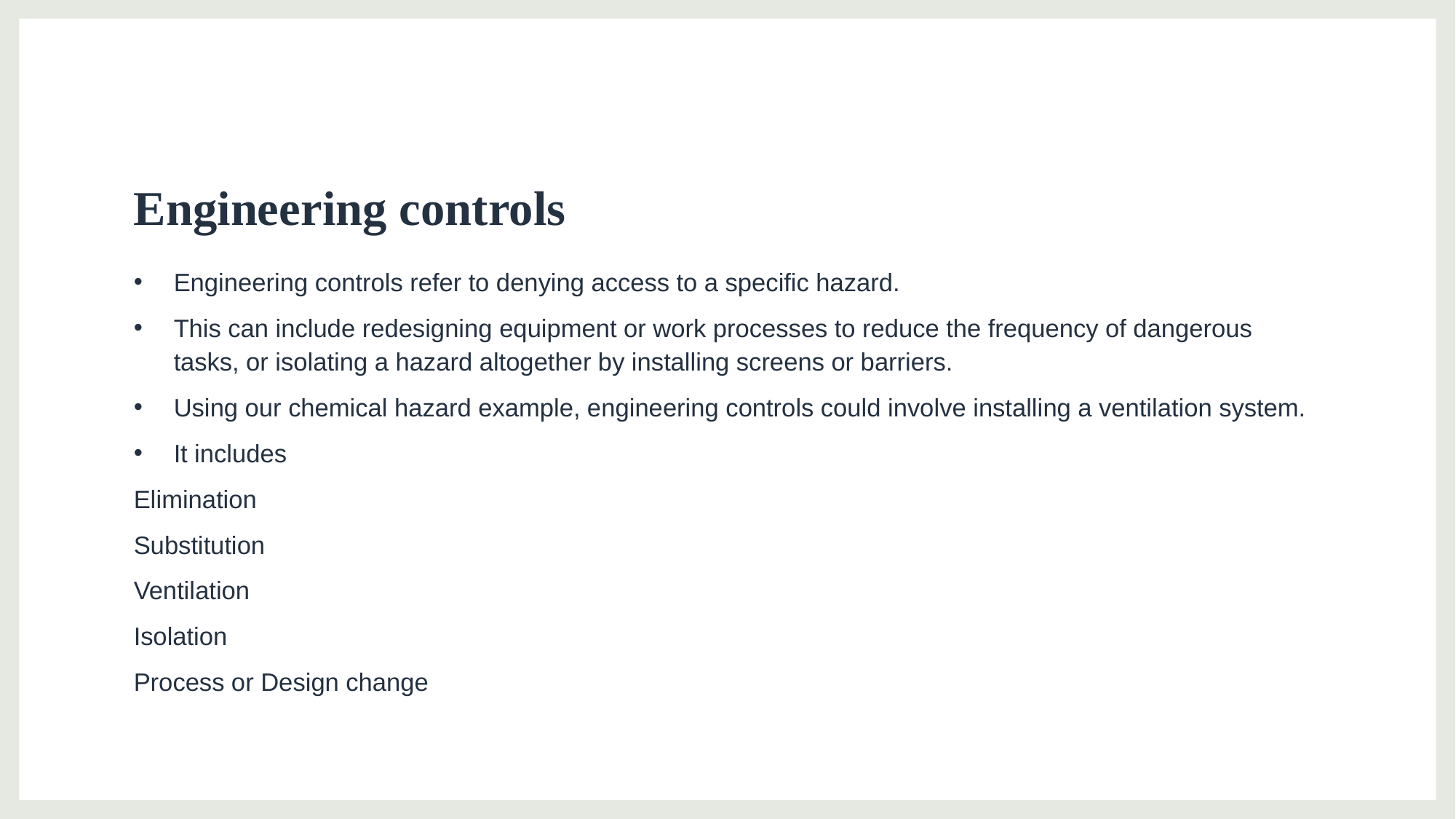

# Engineering controls
Engineering controls refer to denying access to a specific hazard.
This can include redesigning equipment or work processes to reduce the frequency of dangerous tasks, or isolating a hazard altogether by installing screens or barriers.
Using our chemical hazard example, engineering controls could involve installing a ventilation system.
It includes
Elimination
Substitution
Ventilation
Isolation
Process or Design change